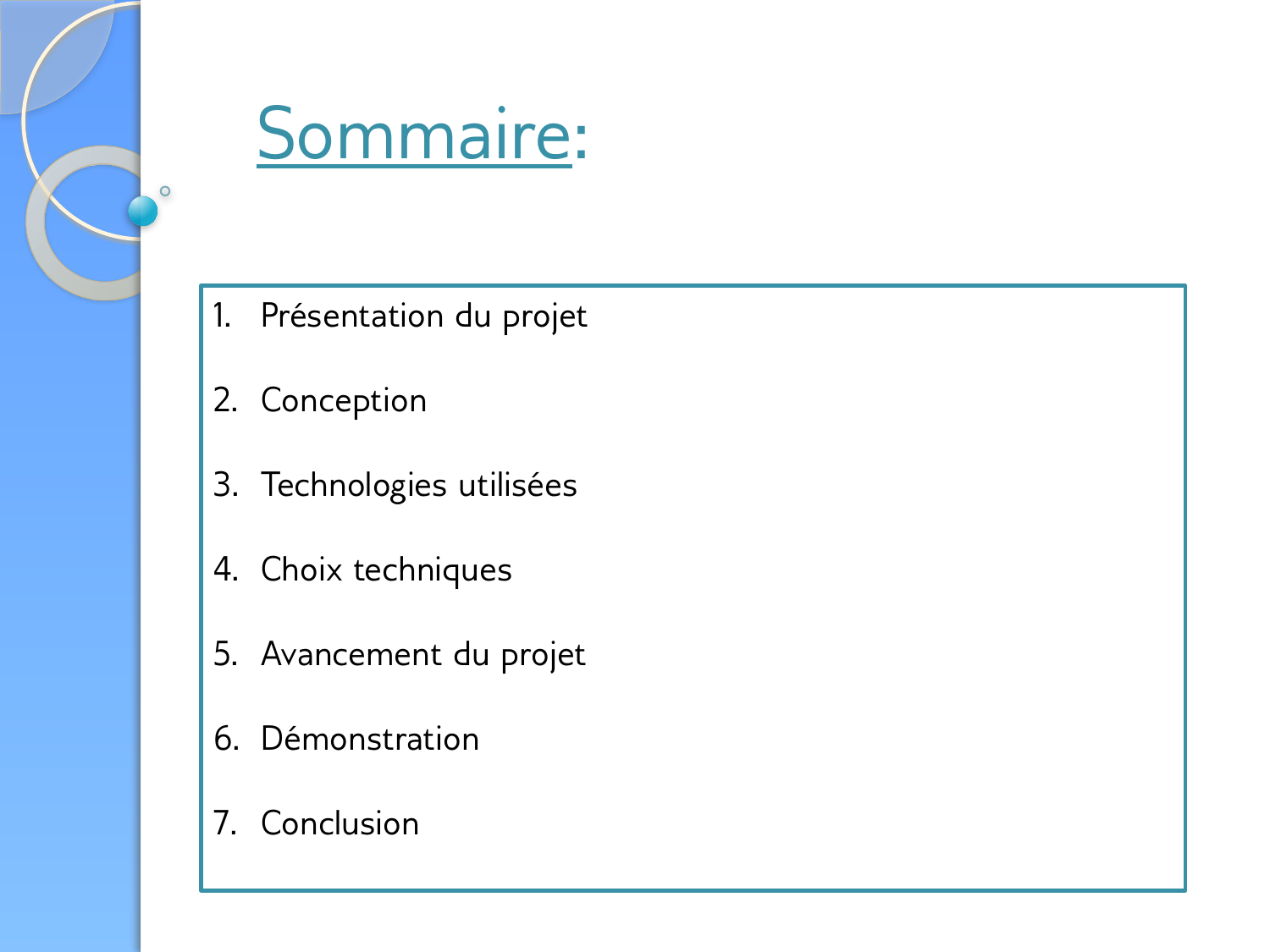

# Sommaire:
Présentation du projet

Conception

Technologies utilisées

Choix techniques

Avancement du projet

Démonstration

Conclusion